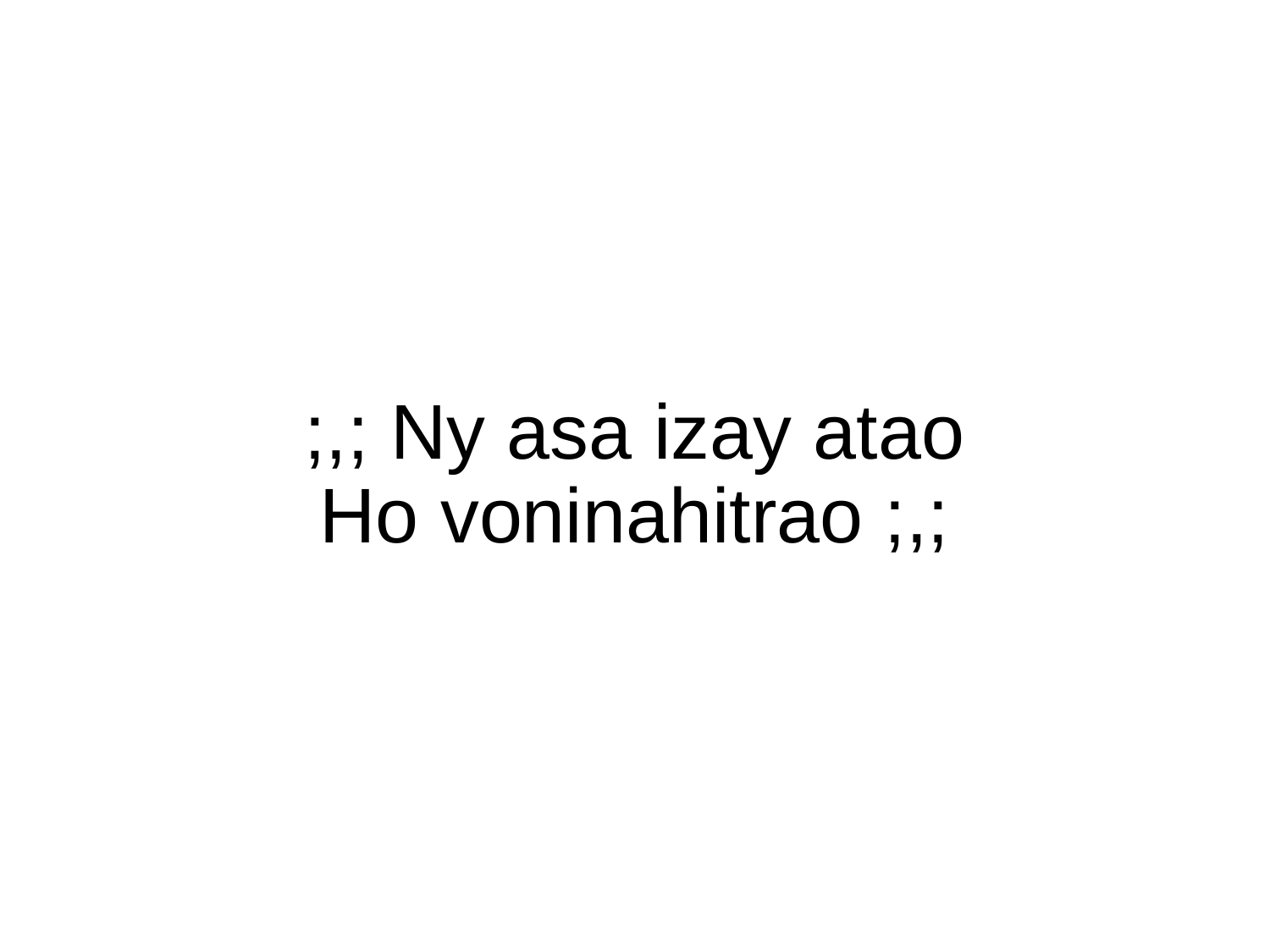

;,; Ny asa izay atao
Ho voninahitrao ;,;